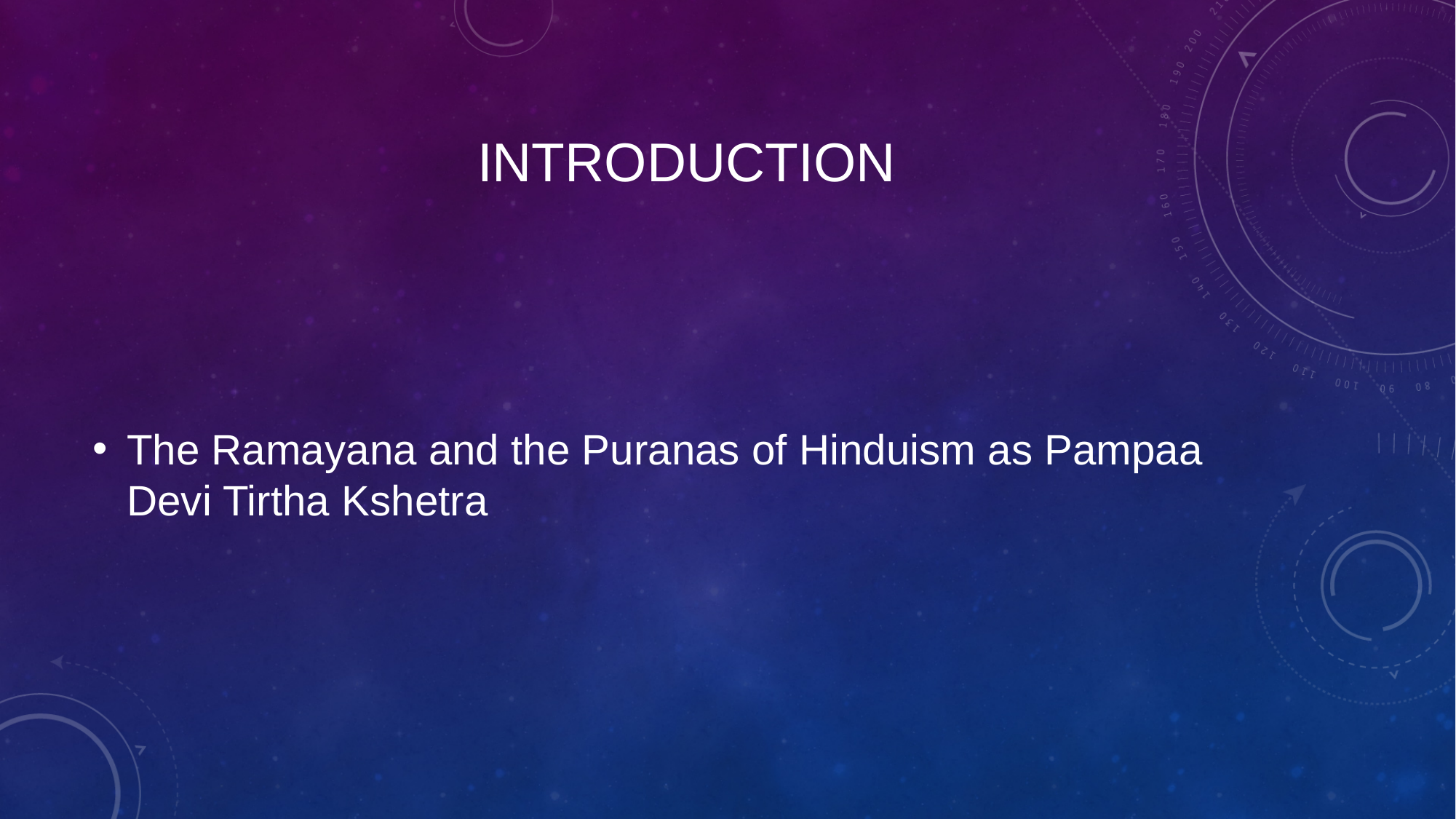

# Introduction
The Ramayana and the Puranas of Hinduism as Pampaa Devi Tirtha Kshetra